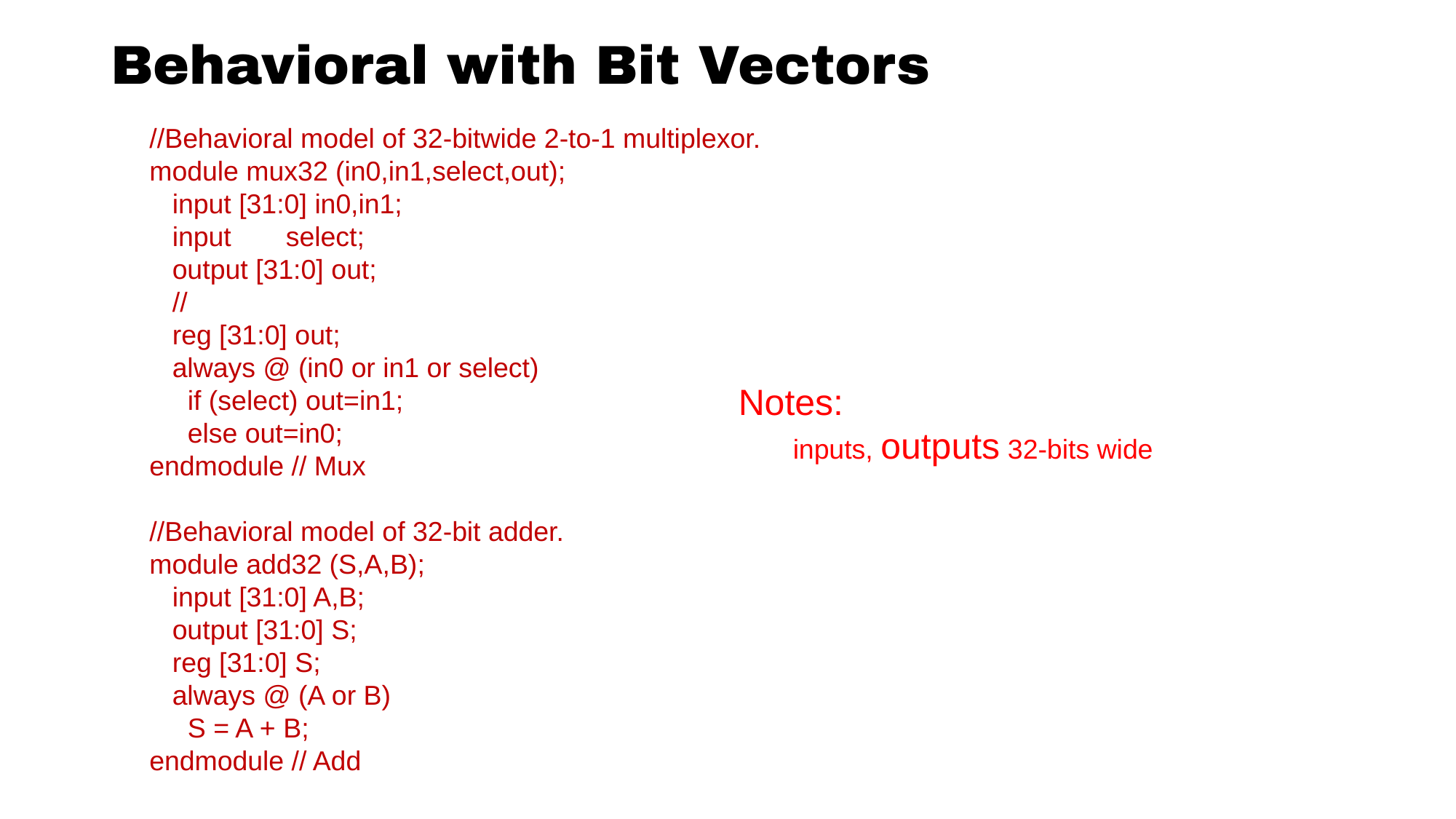

# Behavioral with Bit Vectors
//Behavioral model of 32-bitwide 2-to-1 multiplexor.
module mux32 (in0,in1,select,out);
   input [31:0] in0,in1;
   input 	select;
   output [31:0] out;
   //
   reg [31:0] out;
   always @ (in0 or in1 or select)
     if (select) out=in1;
     else out=in0;
endmodule // Mux

//Behavioral model of 32-bit adder.
module add32 (S,A,B);
   input [31:0] A,B;
   output [31:0] S;
   reg [31:0] S;
   always @ (A or B)
     S = A + B;
endmodule // Add

Notes:
inputs, outputs 32-bits wide